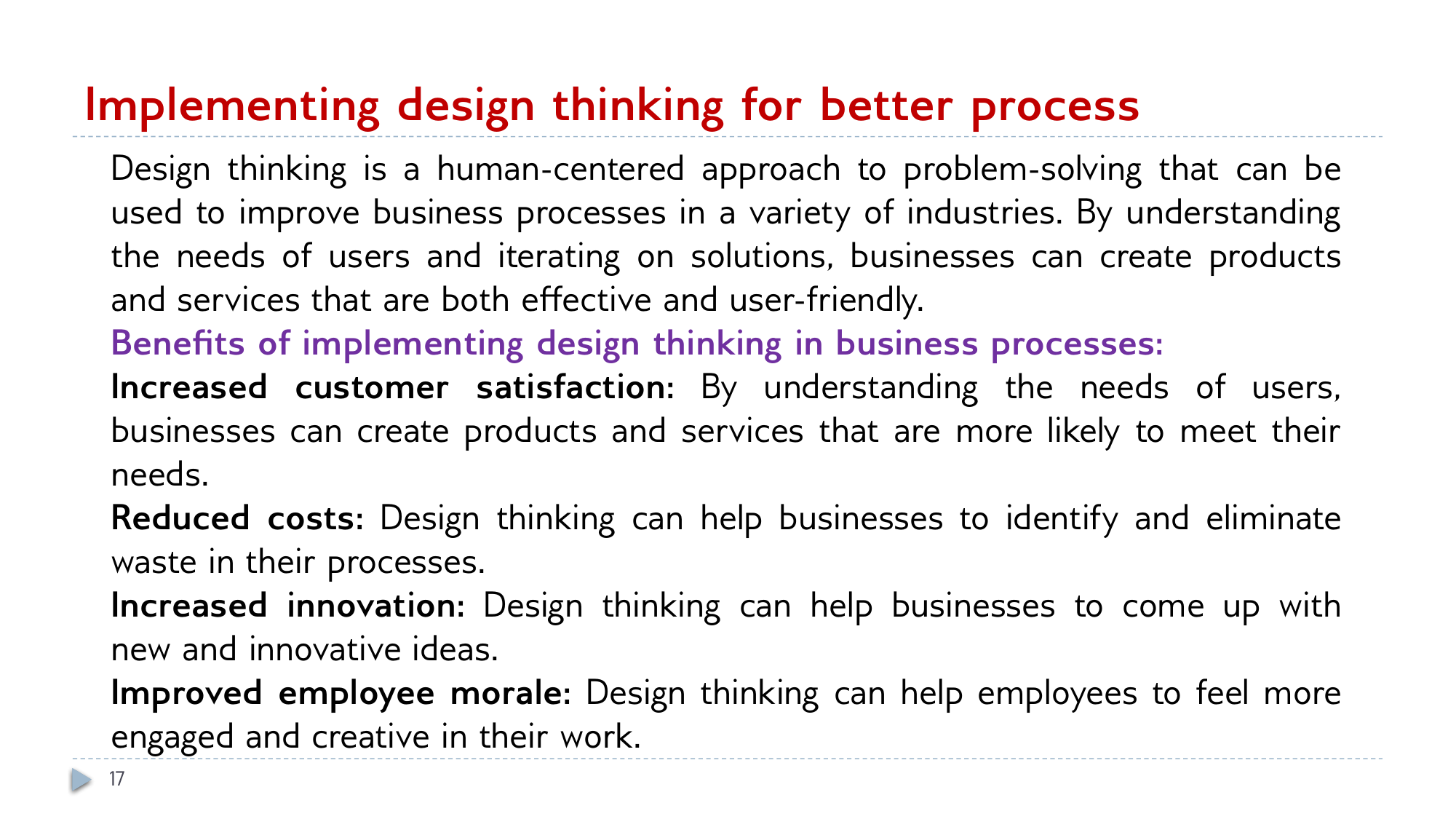

# Implementing design thinking for better process
Design thinking is a human-centered approach to problem-solving that can be used to improve business processes in a variety of industries. By understanding the needs of users and iterating on solutions, businesses can create products and services that are both effective and user-friendly.
Benefits of implementing design thinking in business processes:
Increased customer satisfaction: By understanding the needs of users, businesses can create products and services that are more likely to meet their needs.
Reduced costs: Design thinking can help businesses to identify and eliminate waste in their processes.
Increased innovation: Design thinking can help businesses to come up with new and innovative ideas.
Improved employee morale: Design thinking can help employees to feel more engaged and creative in their work.
17